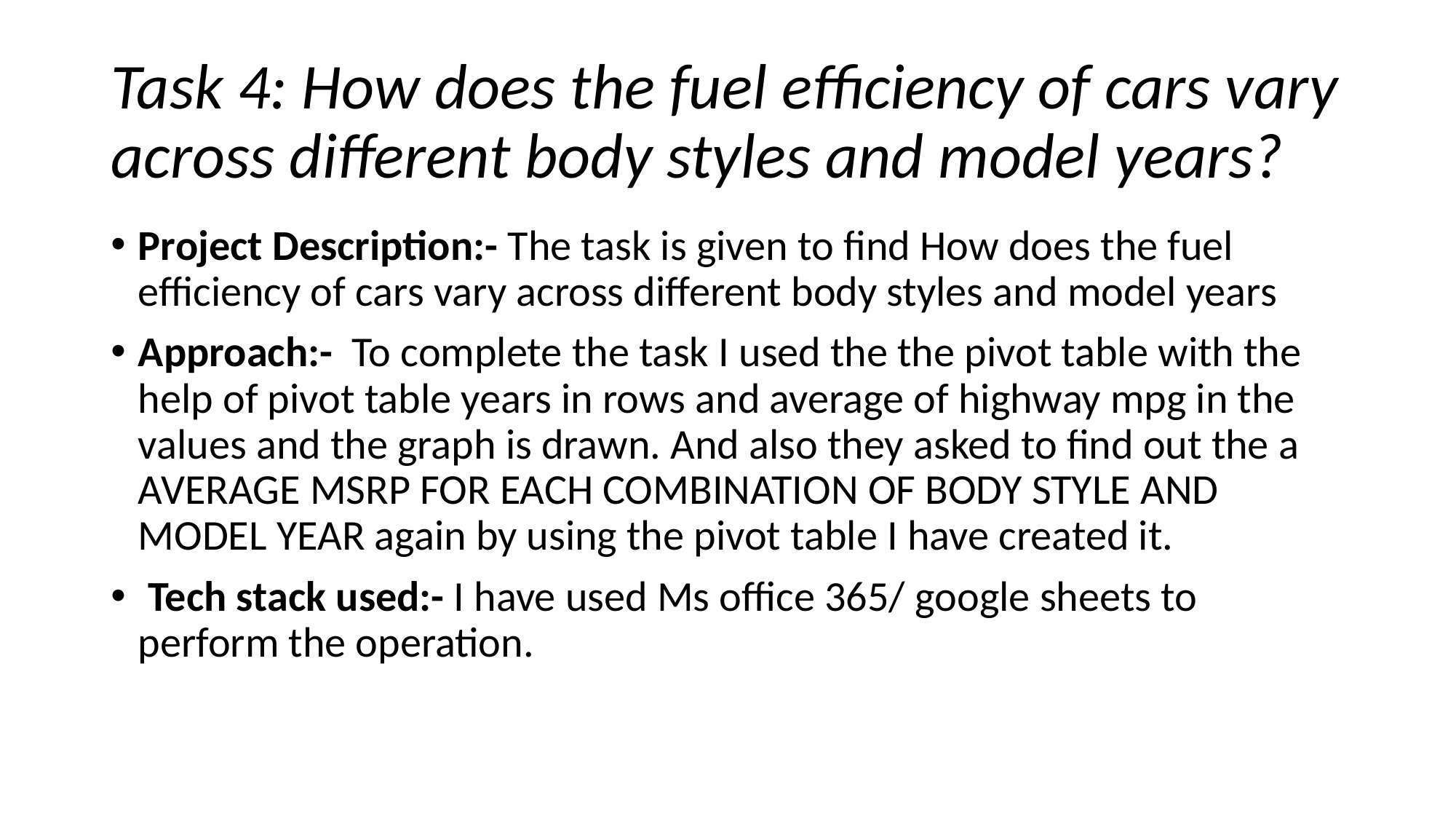

# Task 4: How does the fuel efficiency of cars vary across different body styles and model years?
Project Description:- The task is given to find How does the fuel efficiency of cars vary across different body styles and model years
Approach:-  To complete the task I used the the pivot table with the help of pivot table years in rows and average of highway mpg in the values and the graph is drawn. And also they asked to find out the a AVERAGE MSRP FOR EACH COMBINATION OF BODY STYLE AND MODEL YEAR again by using the pivot table I have created it.
 Tech stack used:- I have used Ms office 365/ google sheets to perform the operation.